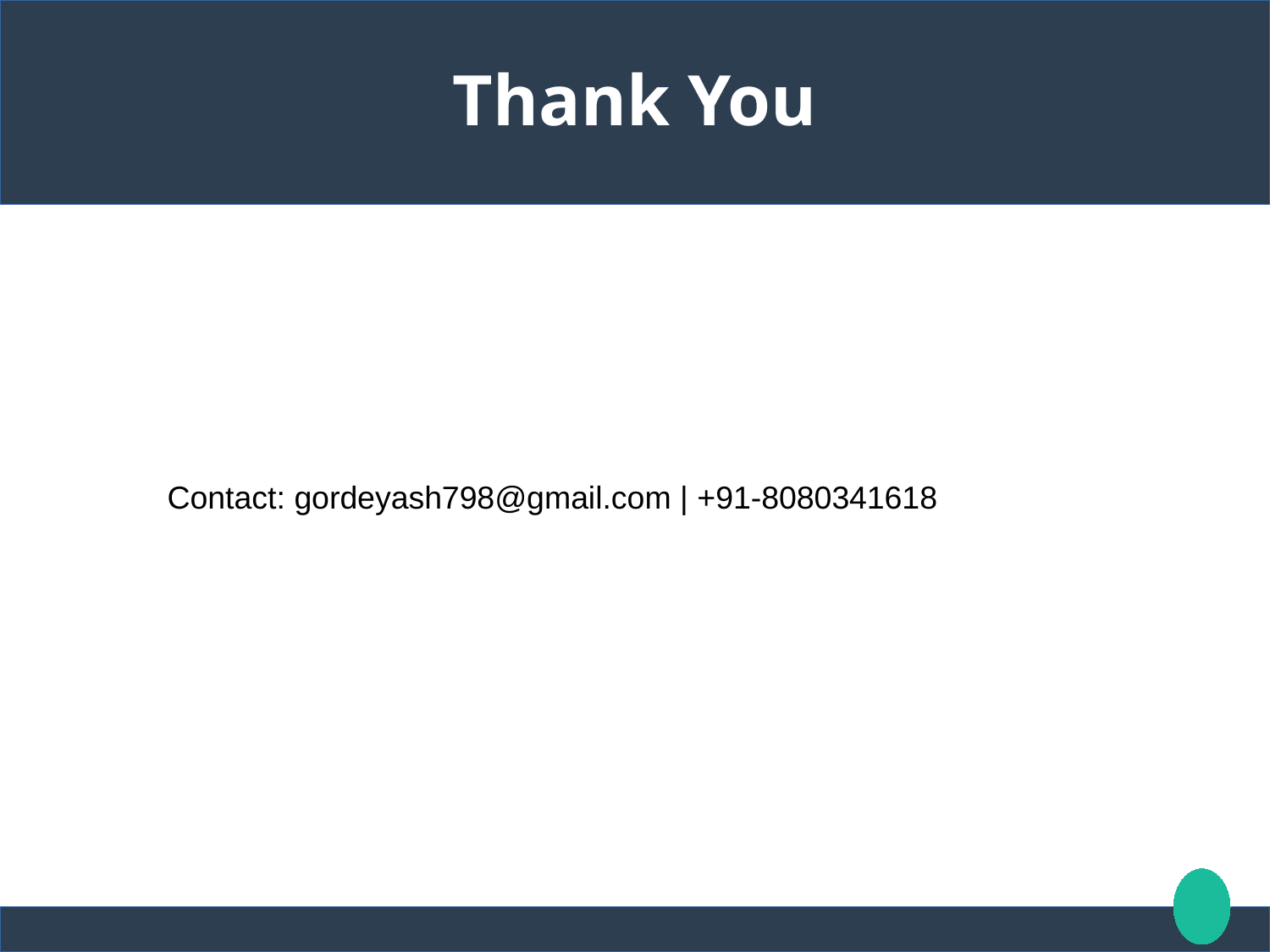

# Thank You
Contact: gordeyash798@gmail.com | +91-8080341618